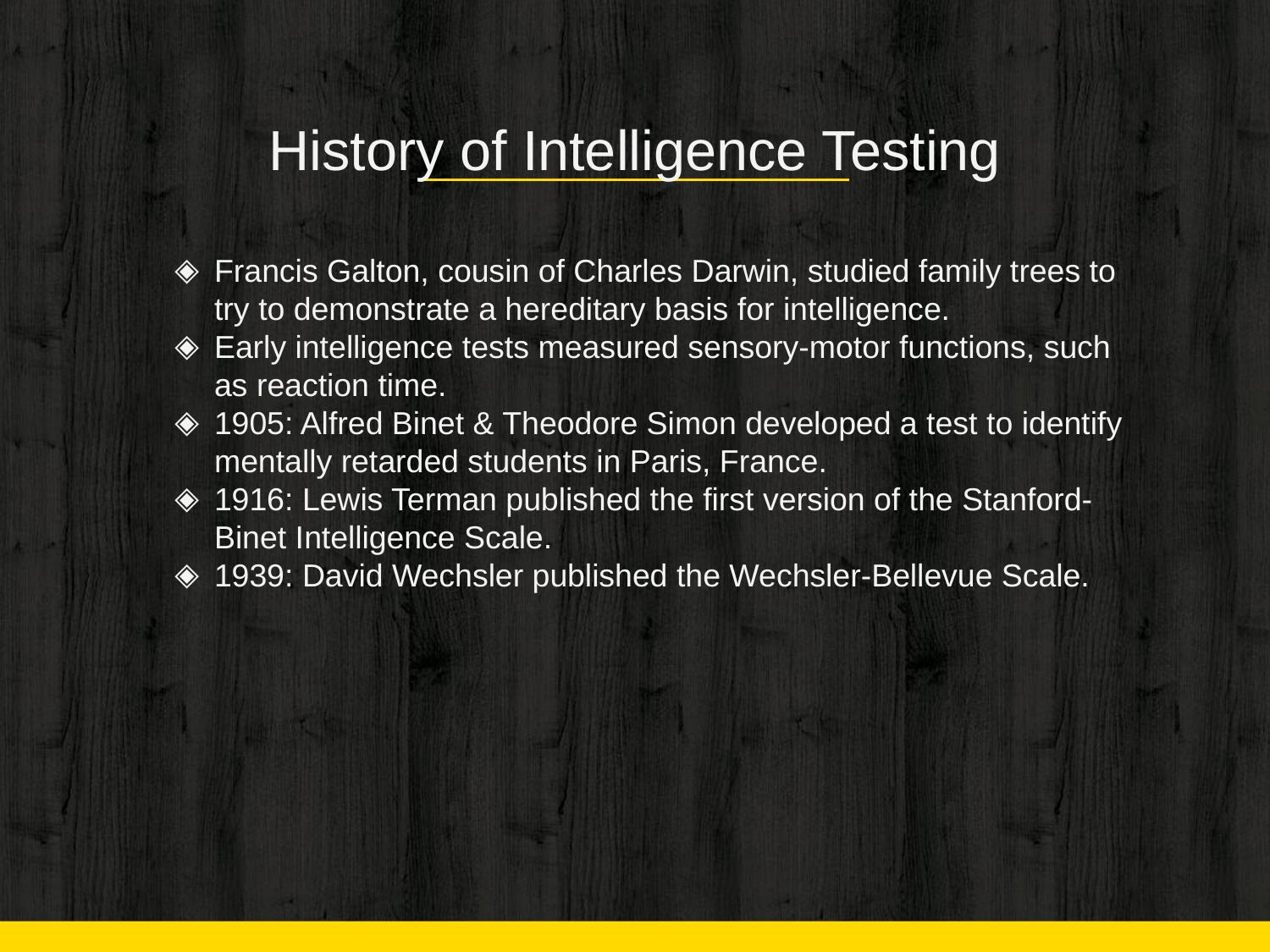

# History of Intelligence Testing
Francis Galton, cousin of Charles Darwin, studied family trees to try to demonstrate a hereditary basis for intelligence.
Early intelligence tests measured sensory-motor functions, such as reaction time.
1905: Alfred Binet & Theodore Simon developed a test to identify mentally retarded students in Paris, France.
1916: Lewis Terman published the first version of the Stanford-Binet Intelligence Scale.
1939: David Wechsler published the Wechsler-Bellevue Scale.